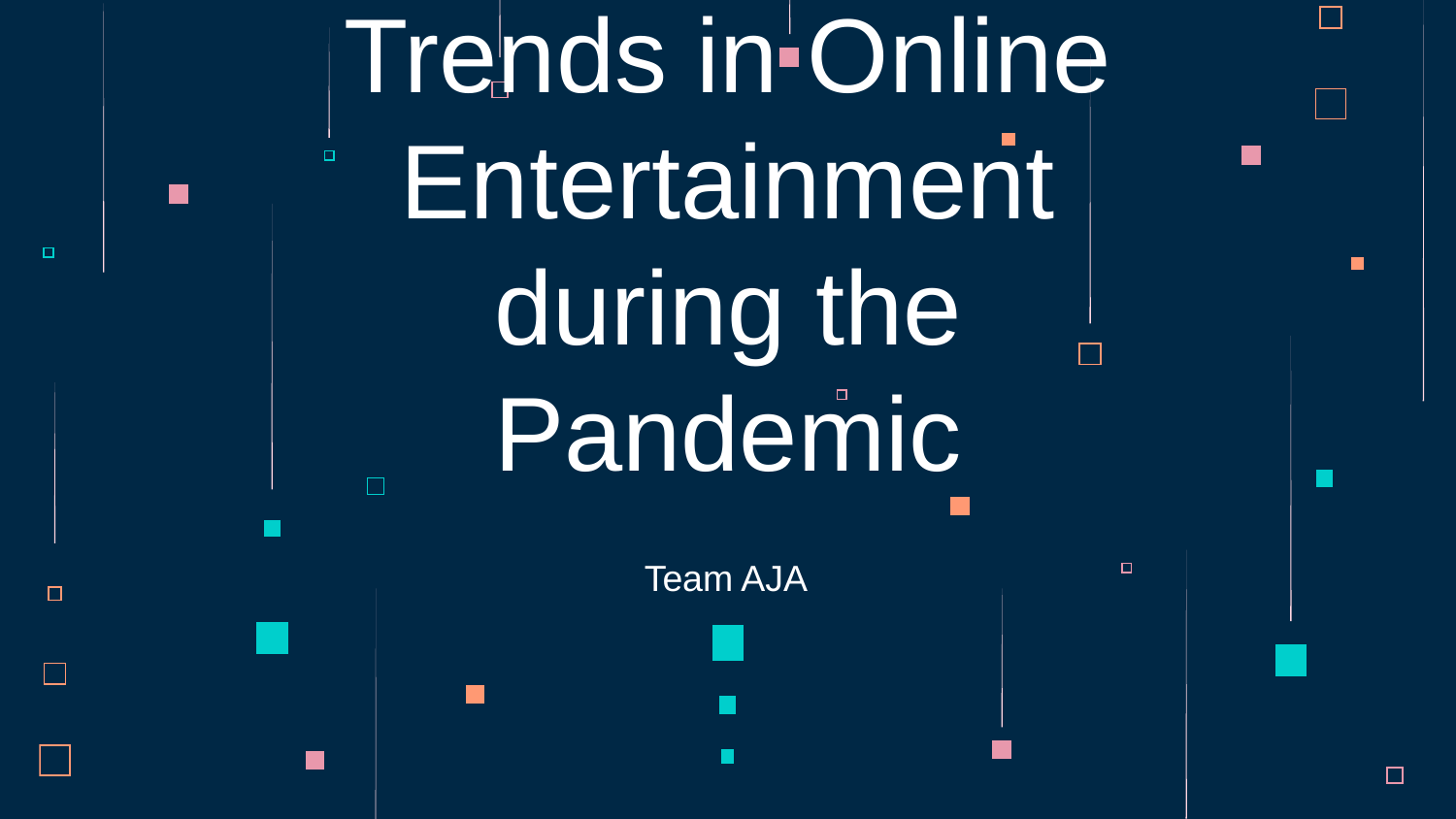

# Trends in Online Entertainment during the Pandemic

Team AJA